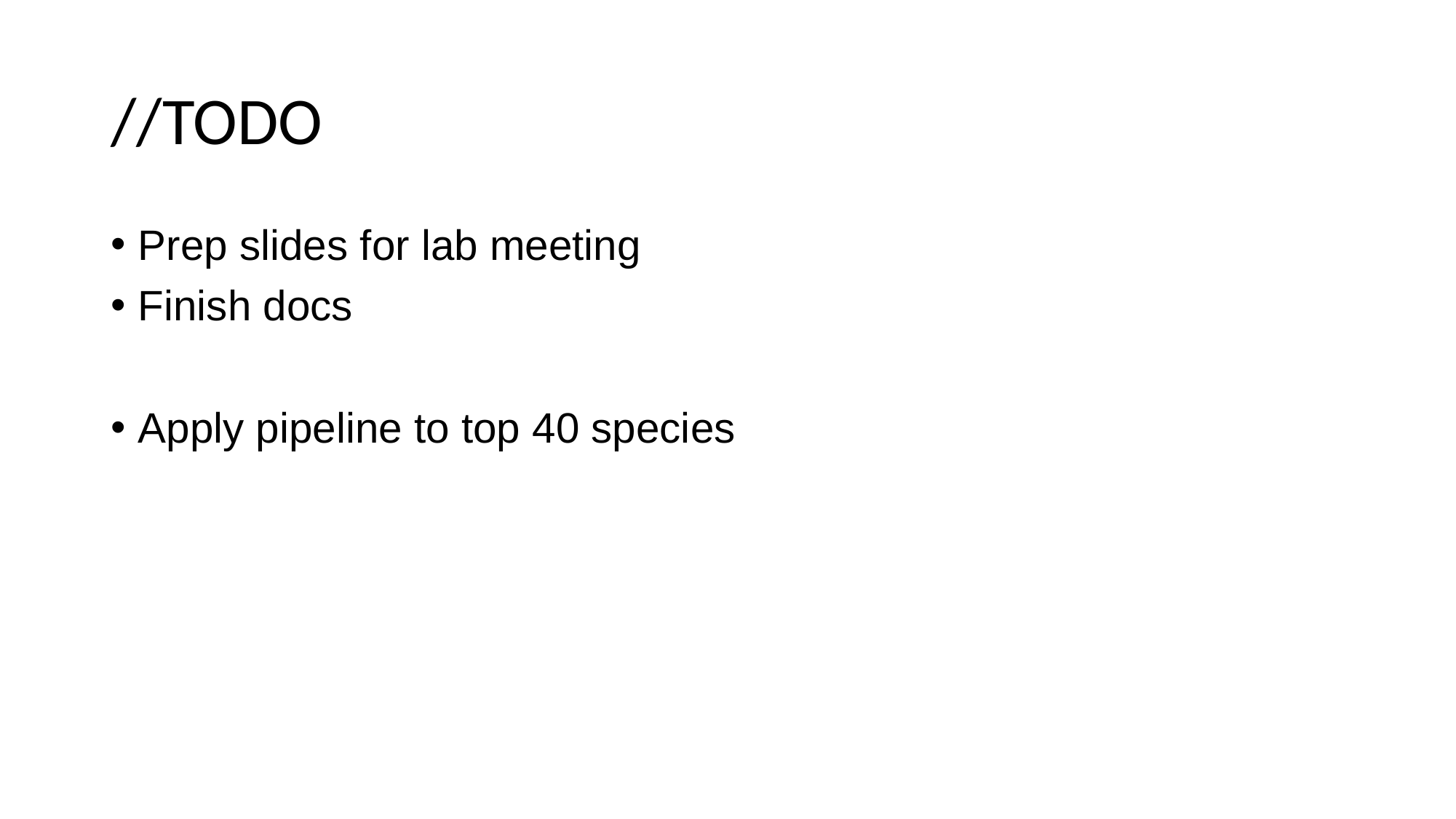

# //TODO
Prep slides for lab meeting
Finish docs

Apply pipeline to top 40 species